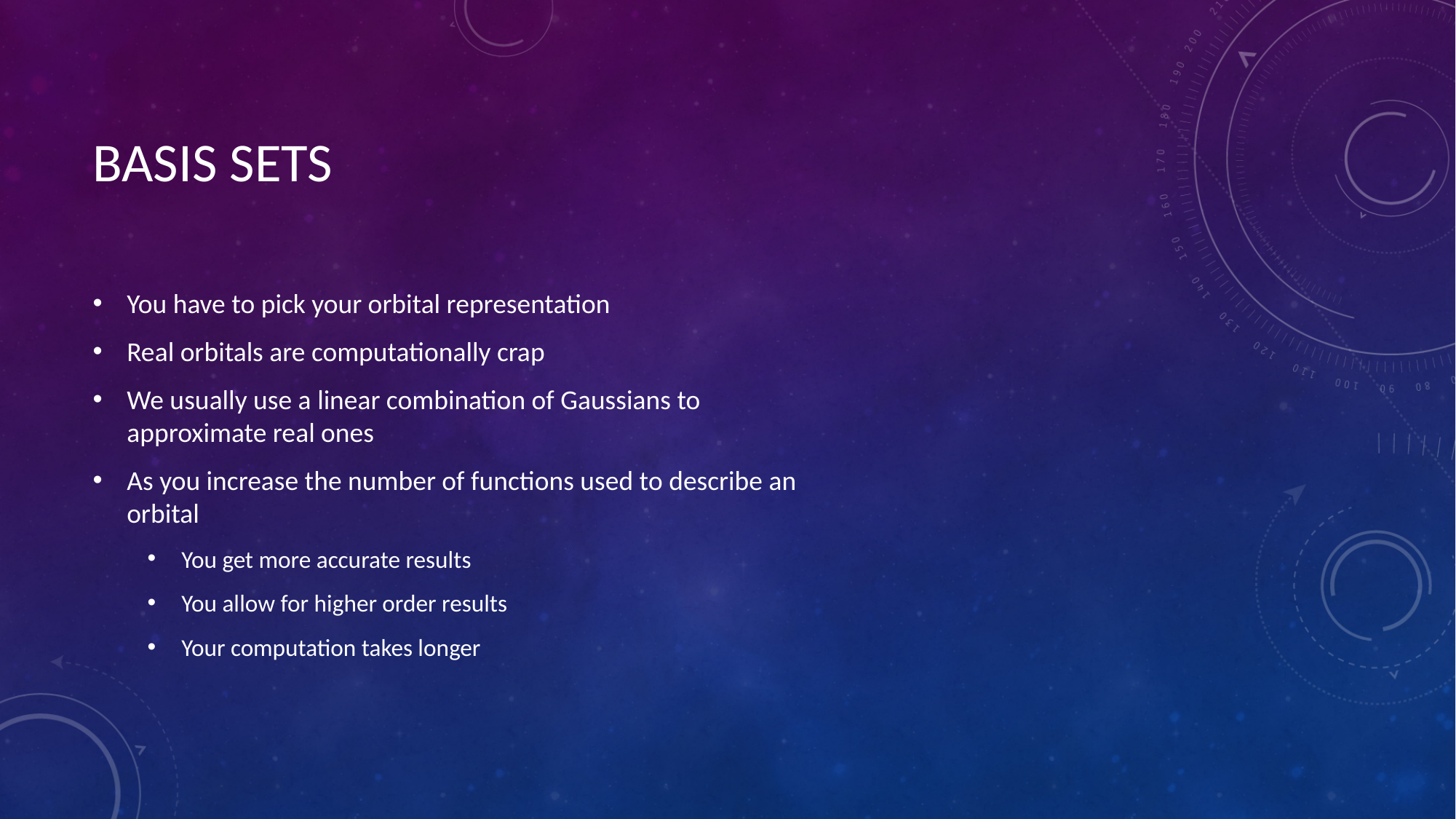

# Basis sets
You have to pick your orbital representation
Real orbitals are computationally crap
We usually use a linear combination of Gaussians to approximate real ones
As you increase the number of functions used to describe an orbital
You get more accurate results
You allow for higher order results
Your computation takes longer